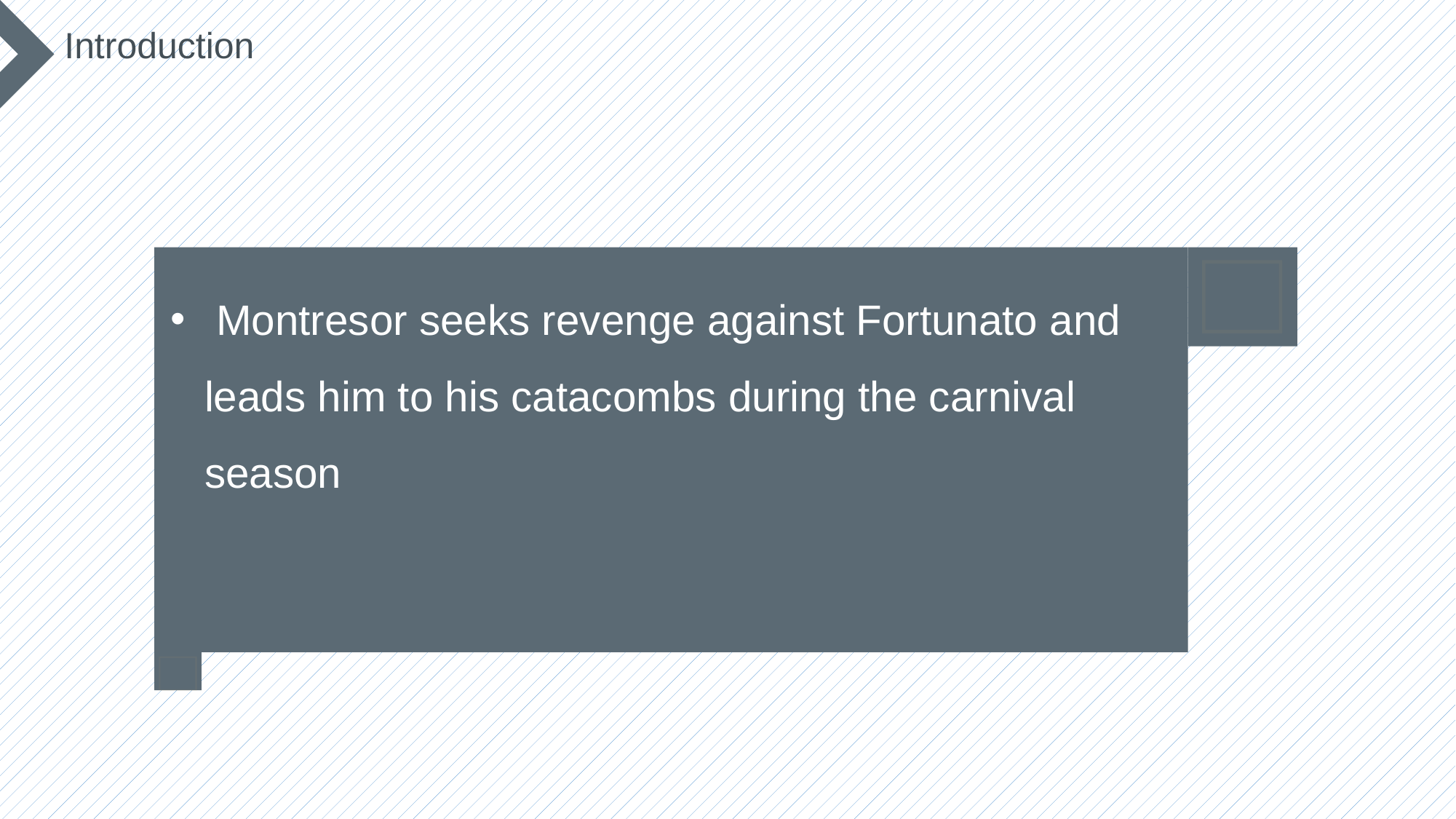

Introduction

 Montresor seeks revenge against Fortunato and leads him to his catacombs during the carnival season